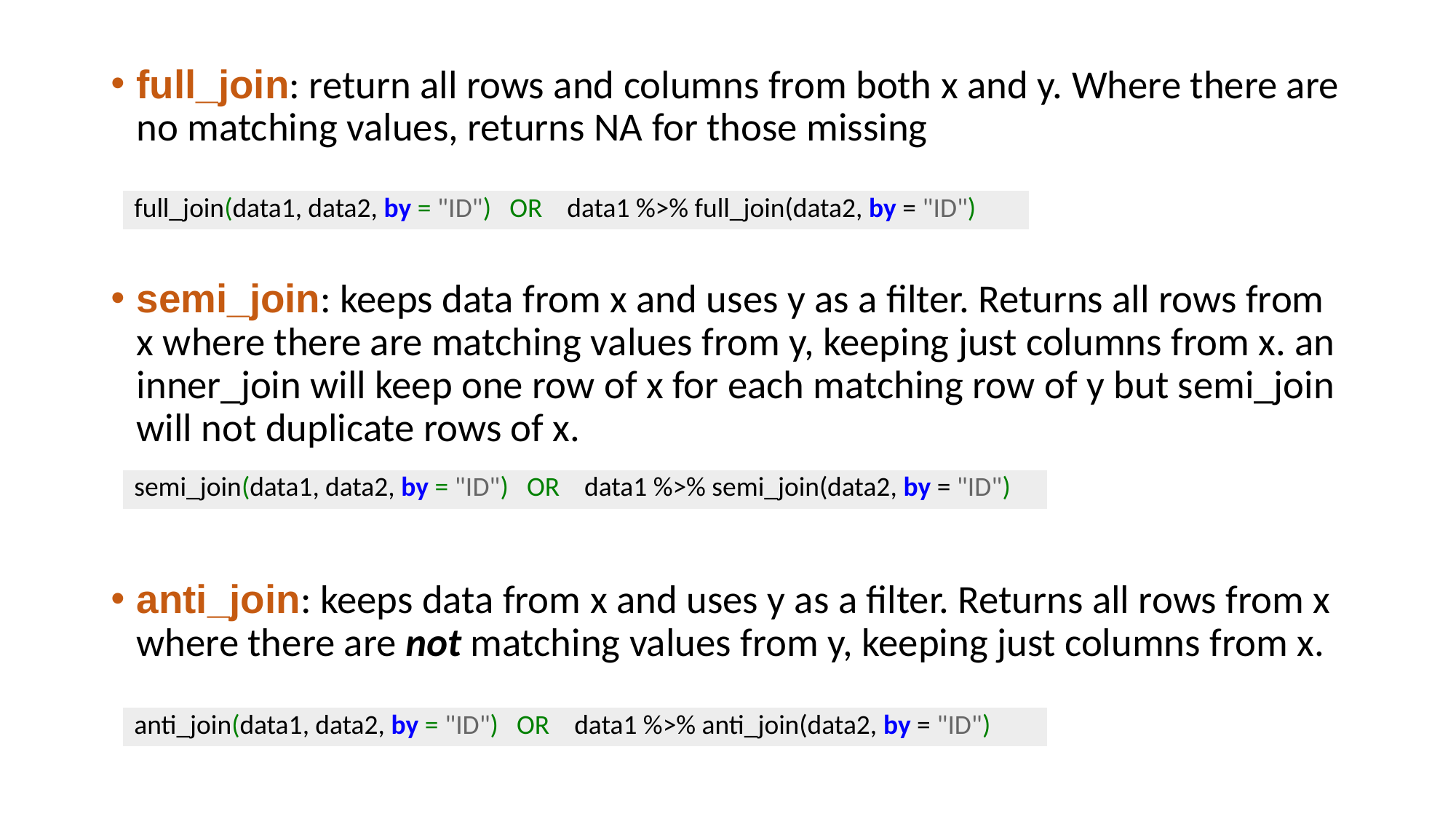

full_join: return all rows and columns from both x and y. Where there are no matching values, returns NA for those missing

semi_join: keeps data from x and uses y as a filter. Returns all rows from x where there are matching values from y, keeping just columns from x. an inner_join will keep one row of x for each matching row of y but semi_join will not duplicate rows of x.

anti_join: keeps data from x and uses y as a filter. Returns all rows from x where there are not matching values from y, keeping just columns from x.
| full\_join(data1, data2, by = "ID") OR data1 %>% full\_join(data2, by = "ID") |
| --- |
| semi\_join(data1, data2, by = "ID") OR data1 %>% semi\_join(data2, by = "ID") |
| --- |
| anti\_join(data1, data2, by = "ID") OR data1 %>% anti\_join(data2, by = "ID") |
| --- |